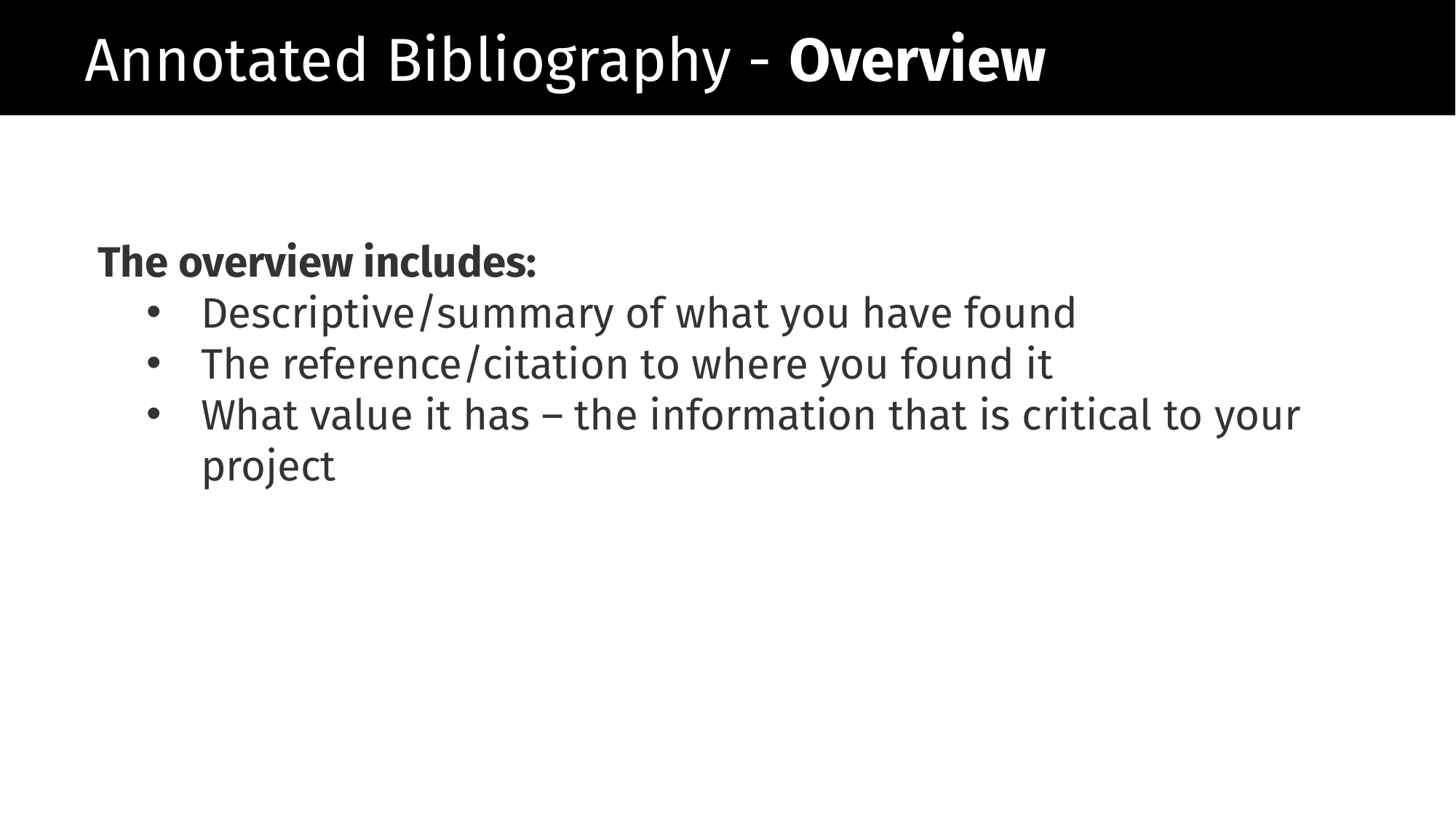

Annotated Bibliography - Overview
The overview includes:
Descriptive/summary of what you have found
The reference/citation to where you found it
What value it has – the information that is critical to your project